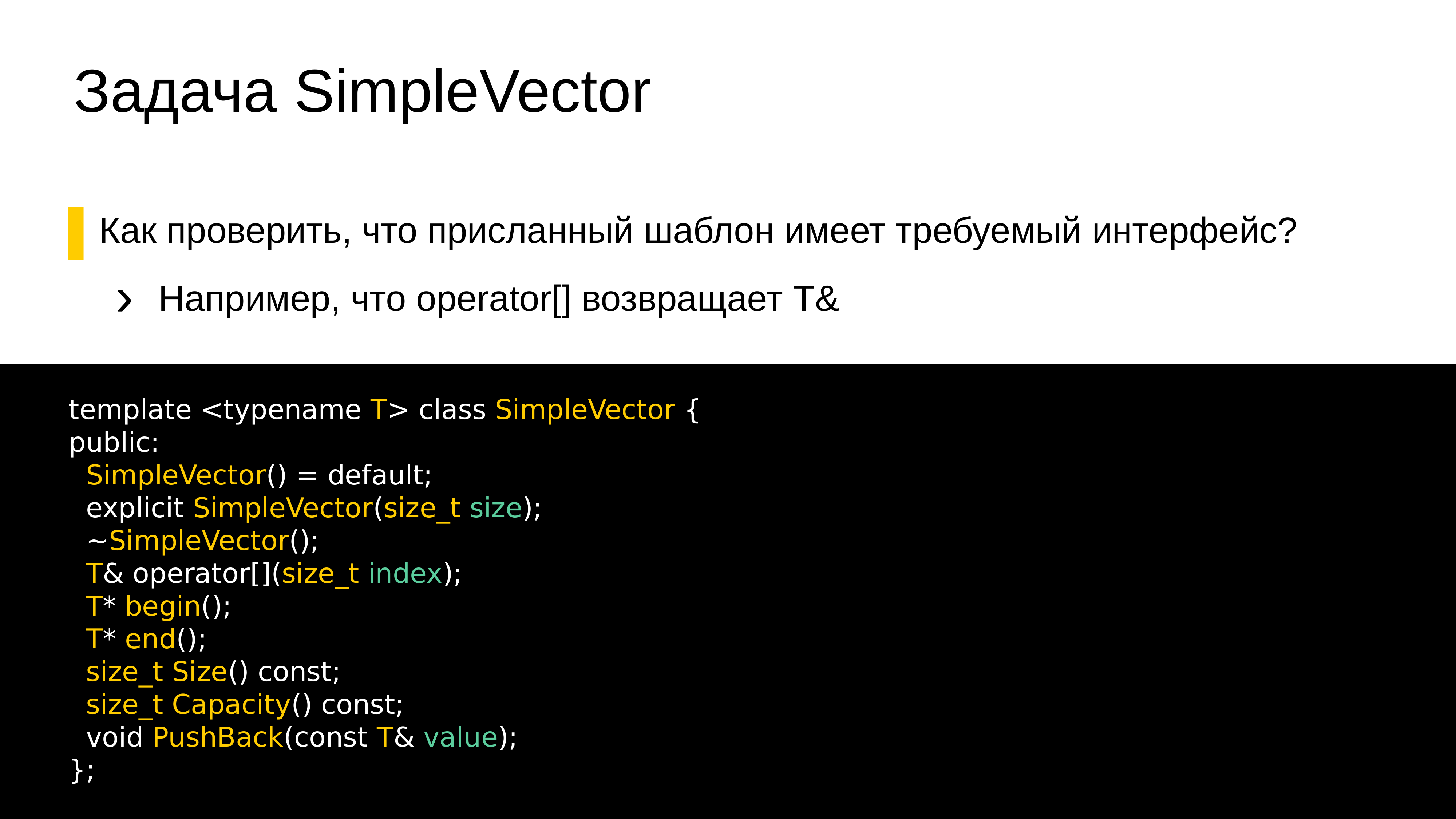

# Задача SimpleVector
Как проверить, что присланный шаблон имеет требуемый интерфейс?
Например, что operator[] возвращает T&
template <typename T> class SimpleVector {
public:
  SimpleVector() = default;
  explicit SimpleVector(size_t size);
  ~SimpleVector();
  T& operator[](size_t index);
  T* begin();
  T* end();
  size_t Size() const;
  size_t Capacity() const;
  void PushBack(const T& value);
};

36